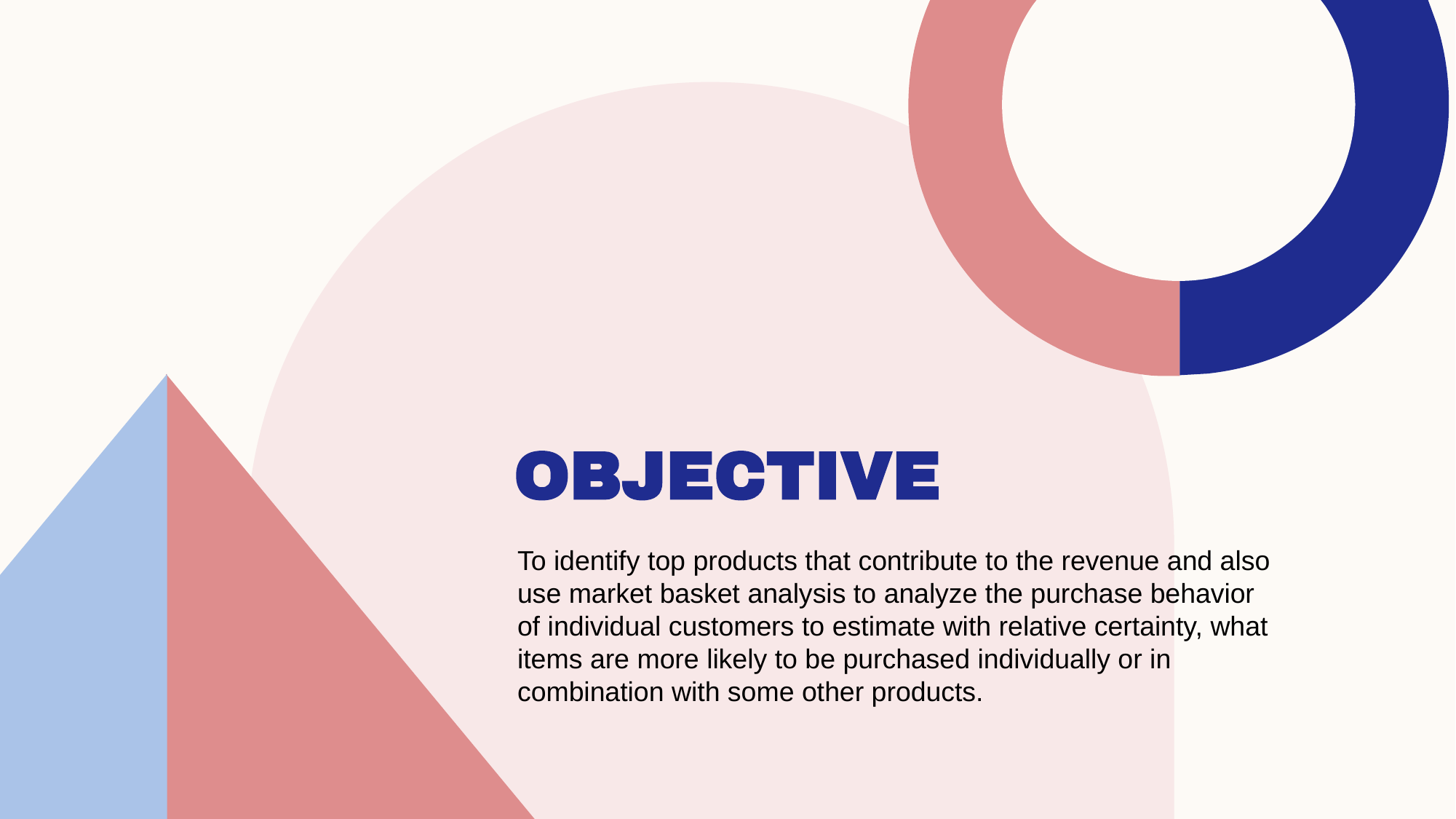

# OBJECTIVE
To identify top products that contribute to the revenue and also use market basket analysis to analyze the purchase behavior of individual customers to estimate with relative certainty, what items are more likely to be purchased individually or in combination with some other products.